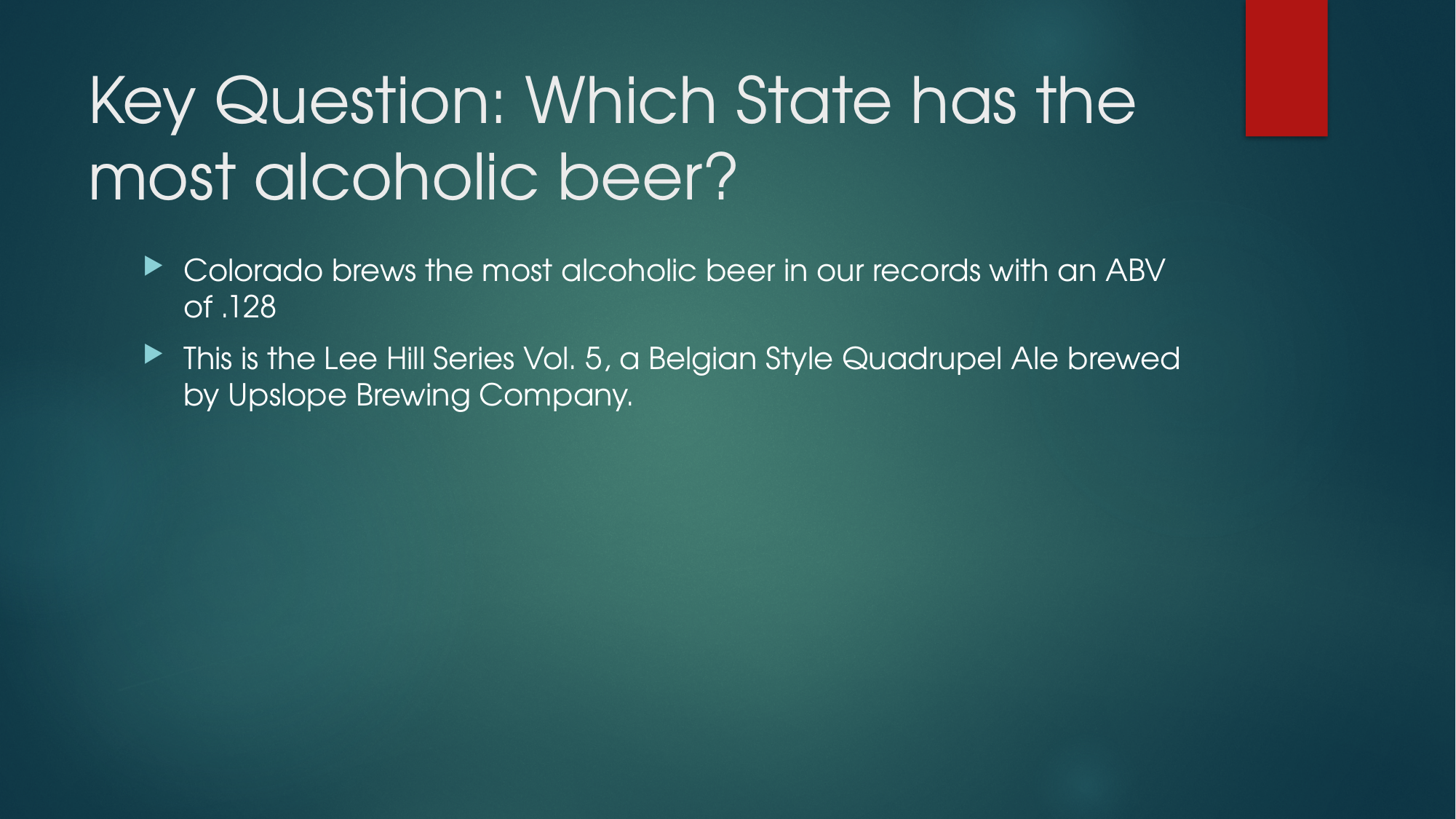

# Key Question: Which State has the most alcoholic beer?
Colorado brews the most alcoholic beer in our records with an ABV of .128
This is the Lee Hill Series Vol. 5, a Belgian Style Quadrupel Ale brewed by Upslope Brewing Company.